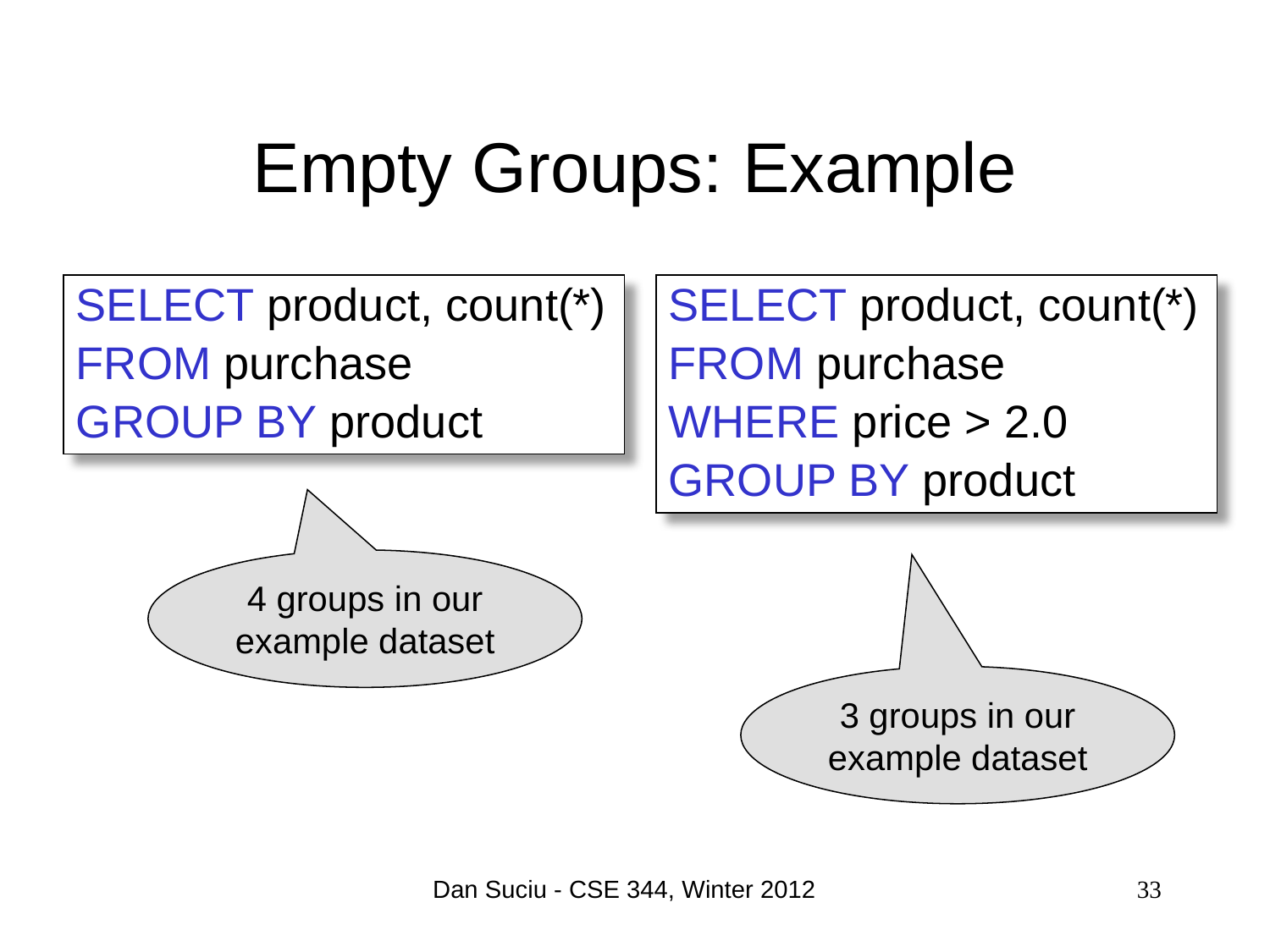

# Empty Groups: Example
SELECT product, count(*)
FROM purchase
GROUP BY product
SELECT product, count(*)
FROM purchase
WHERE price > 2.0
GROUP BY product
4 groups in our example dataset
3 groups in our example dataset
Dan Suciu - CSE 344, Winter 2012
33